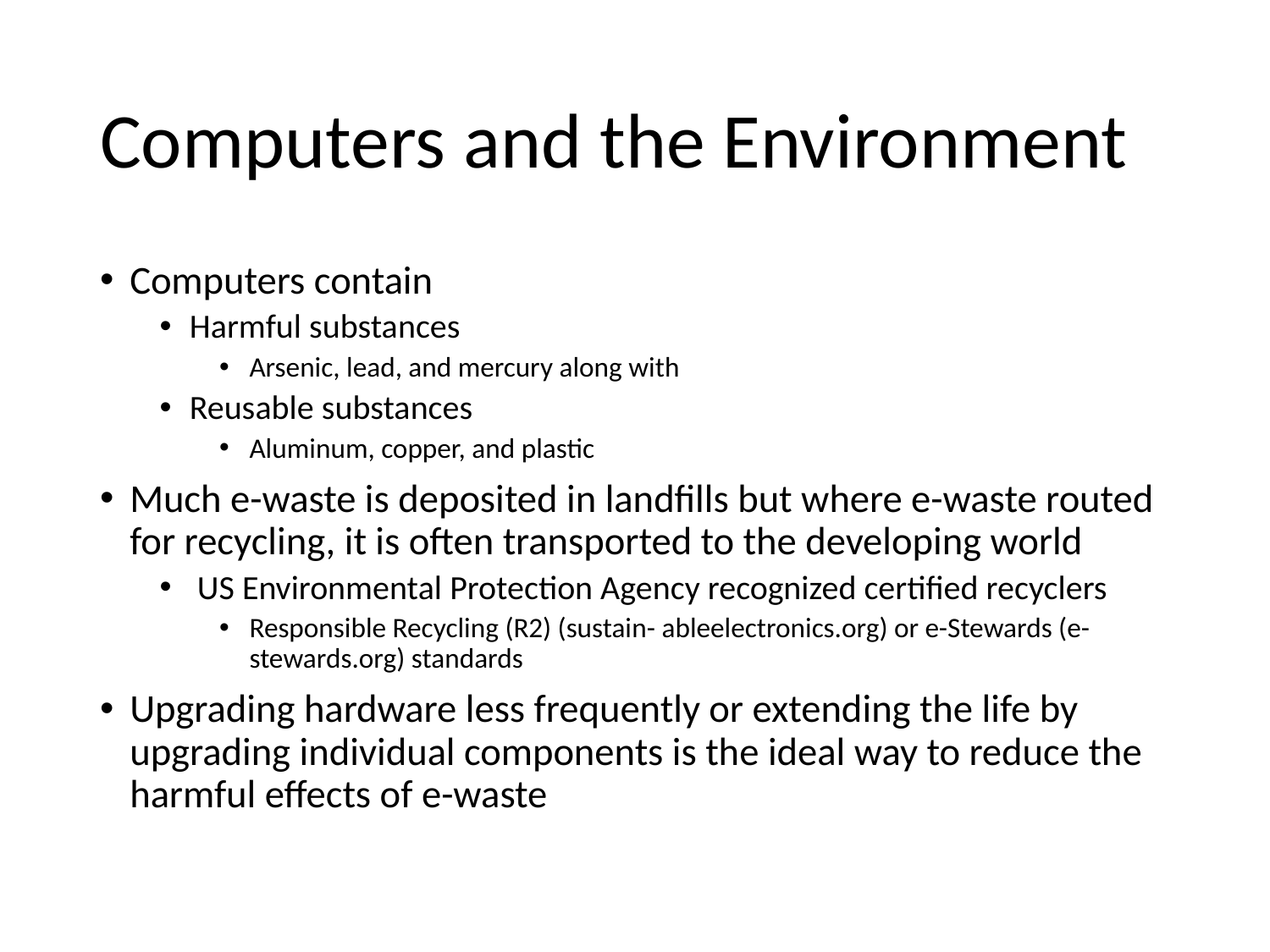

# Computers and the Environment
Computers contain
Harmful substances
Arsenic, lead, and mercury along with
Reusable substances
Aluminum, copper, and plastic
Much e-waste is deposited in landfills but where e-waste routed for recycling, it is often transported to the developing world
 US Environmental Protection Agency recognized certified recyclers
Responsible Recycling (R2) (sustain- ableelectronics.org) or e-Stewards (e-stewards.org) standards
Upgrading hardware less frequently or extending the life by upgrading individual components is the ideal way to reduce the harmful effects of e-waste